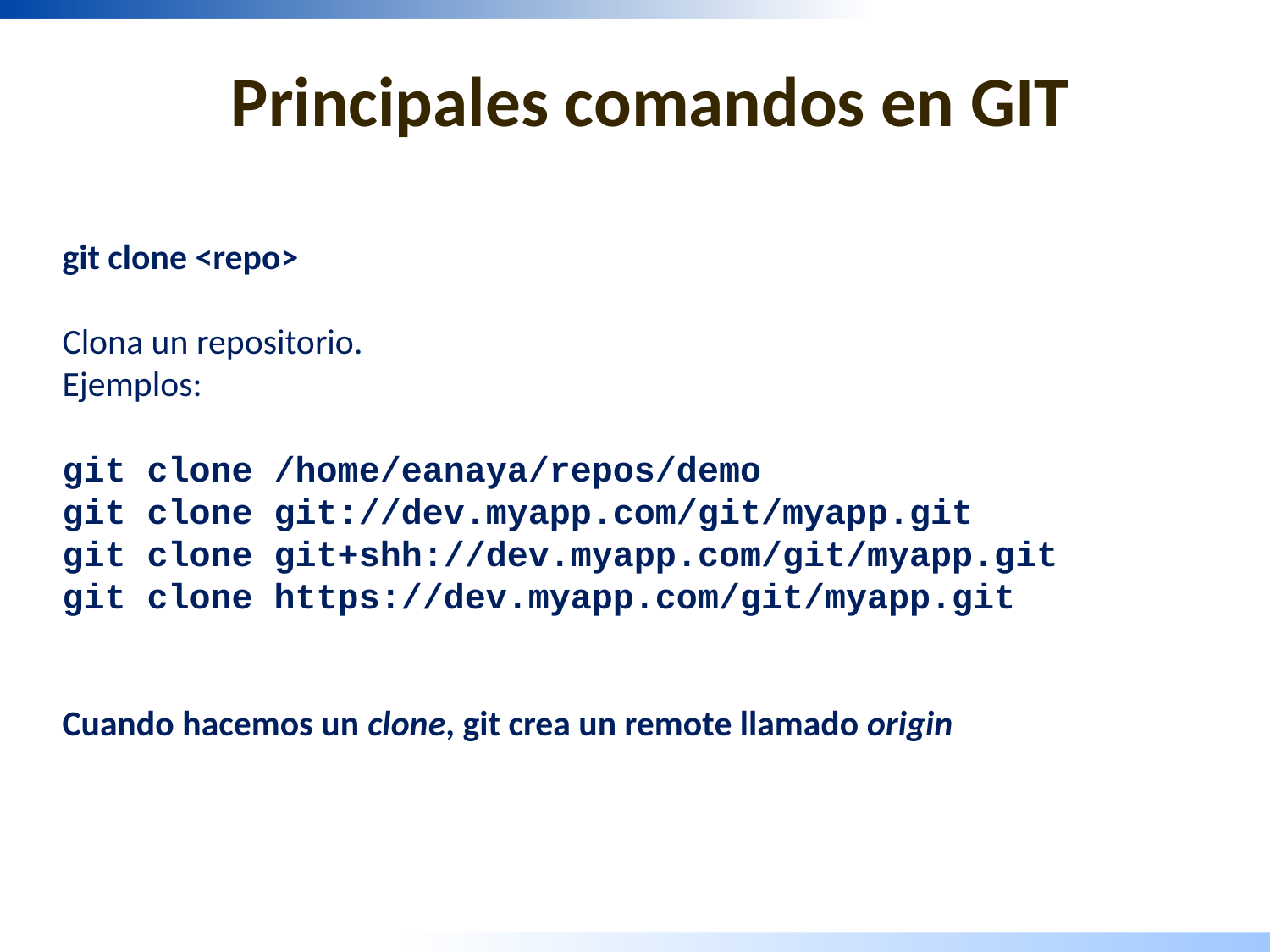

# Principales comandos en GIT
git clone <repo>

Clona un repositorio.
Ejemplos:

git clone /home/eanaya/repos/demo
git clone git://dev.myapp.com/git/myapp.git
git clone git+shh://dev.myapp.com/git/myapp.git
git clone https://dev.myapp.com/git/myapp.git

Cuando hacemos un clone, git crea un remote llamado origin